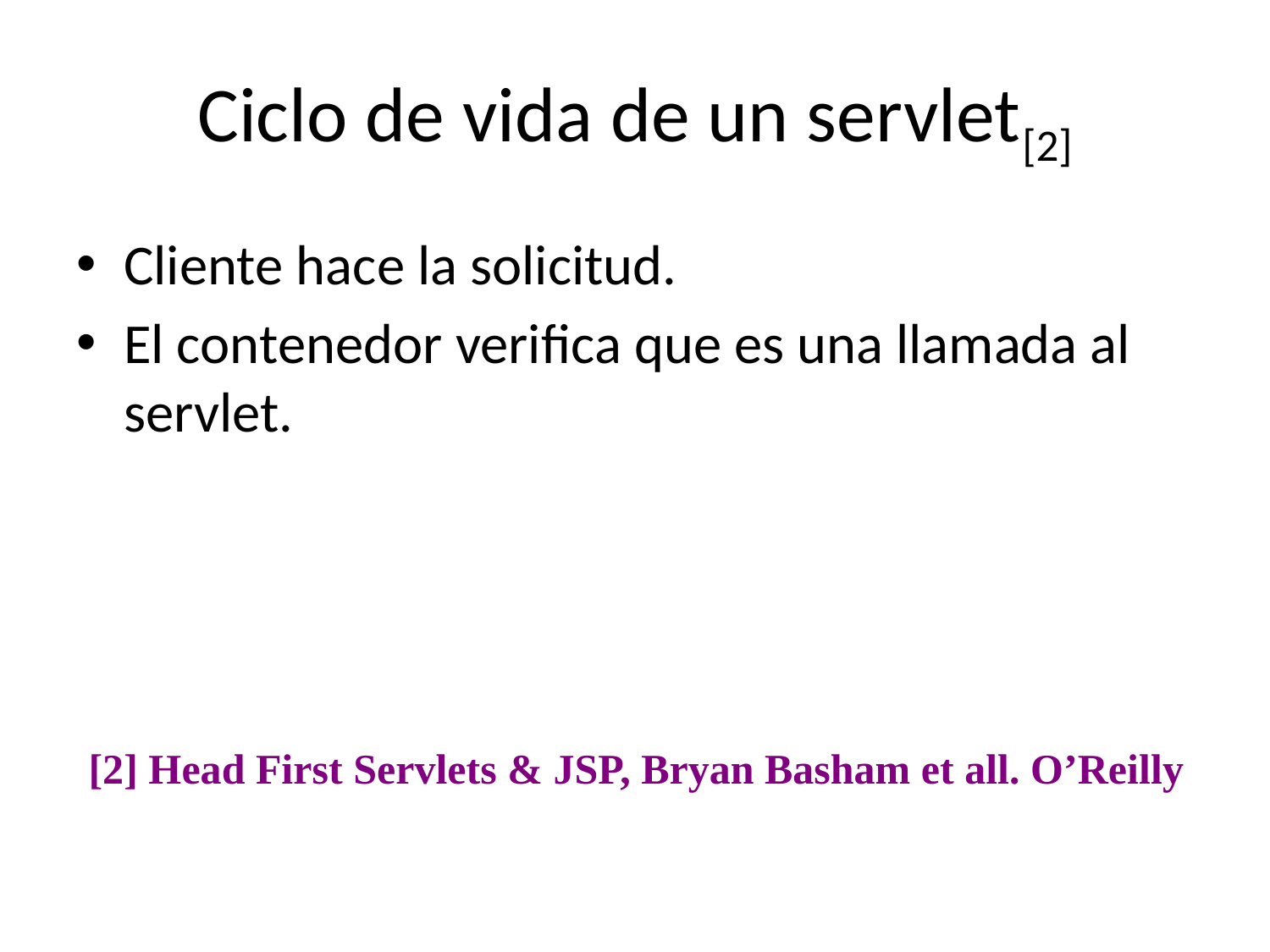

# Ciclo de vida de un servlet[2]
Cliente hace la solicitud.
El contenedor verifica que es una llamada al servlet.
[2] Head First Servlets & JSP, Bryan Basham et all. O’Reilly